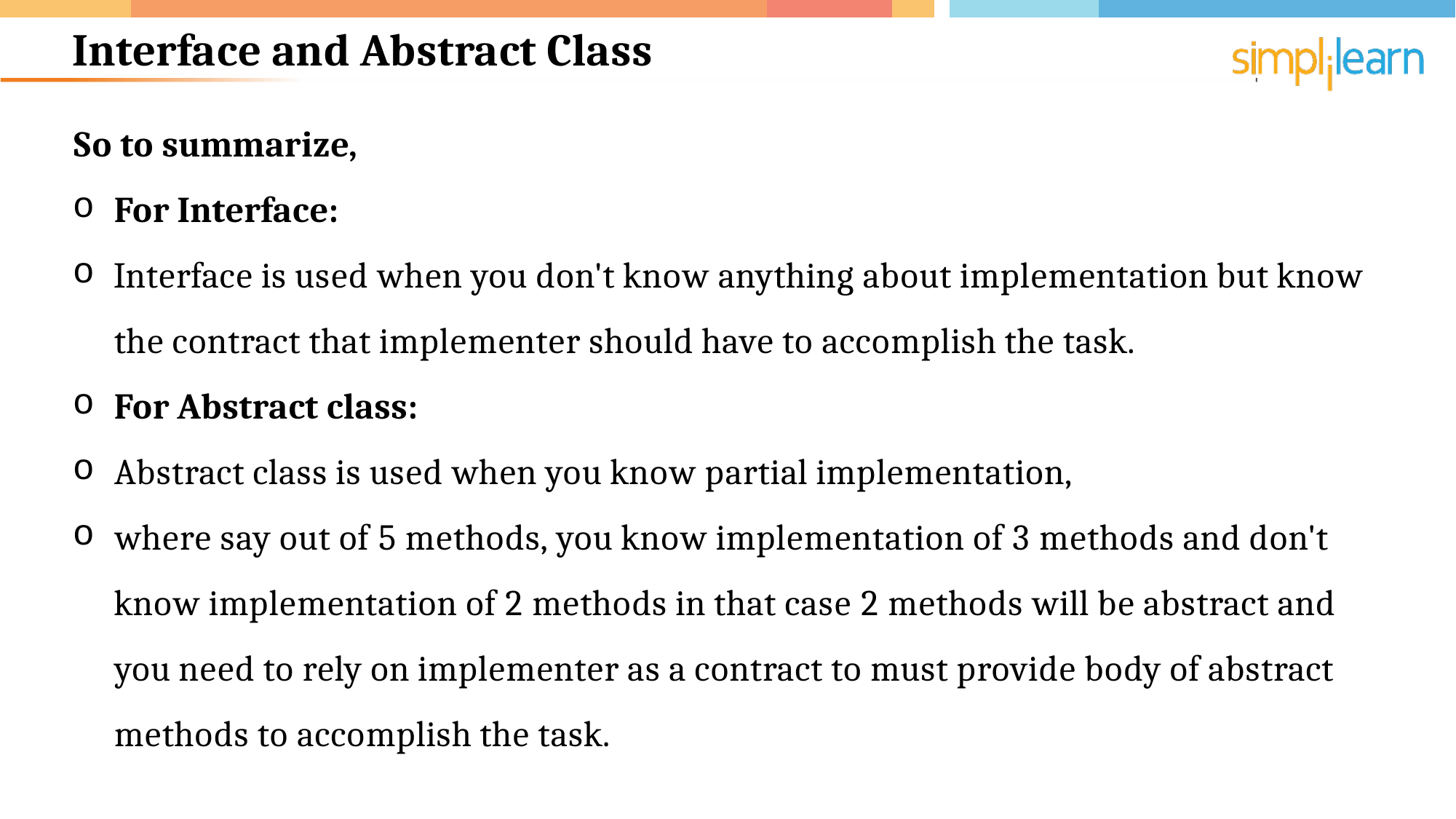

# Interface and Abstract Class
So to summarize,
For Interface:
Interface is used when you don't know anything about implementation but know the contract that implementer should have to accomplish the task.
For Abstract class:
Abstract class is used when you know partial implementation,
where say out of 5 methods, you know implementation of 3 methods and don't know implementation of 2 methods in that case 2 methods will be abstract and you need to rely on implementer as a contract to must provide body of abstract methods to accomplish the task.